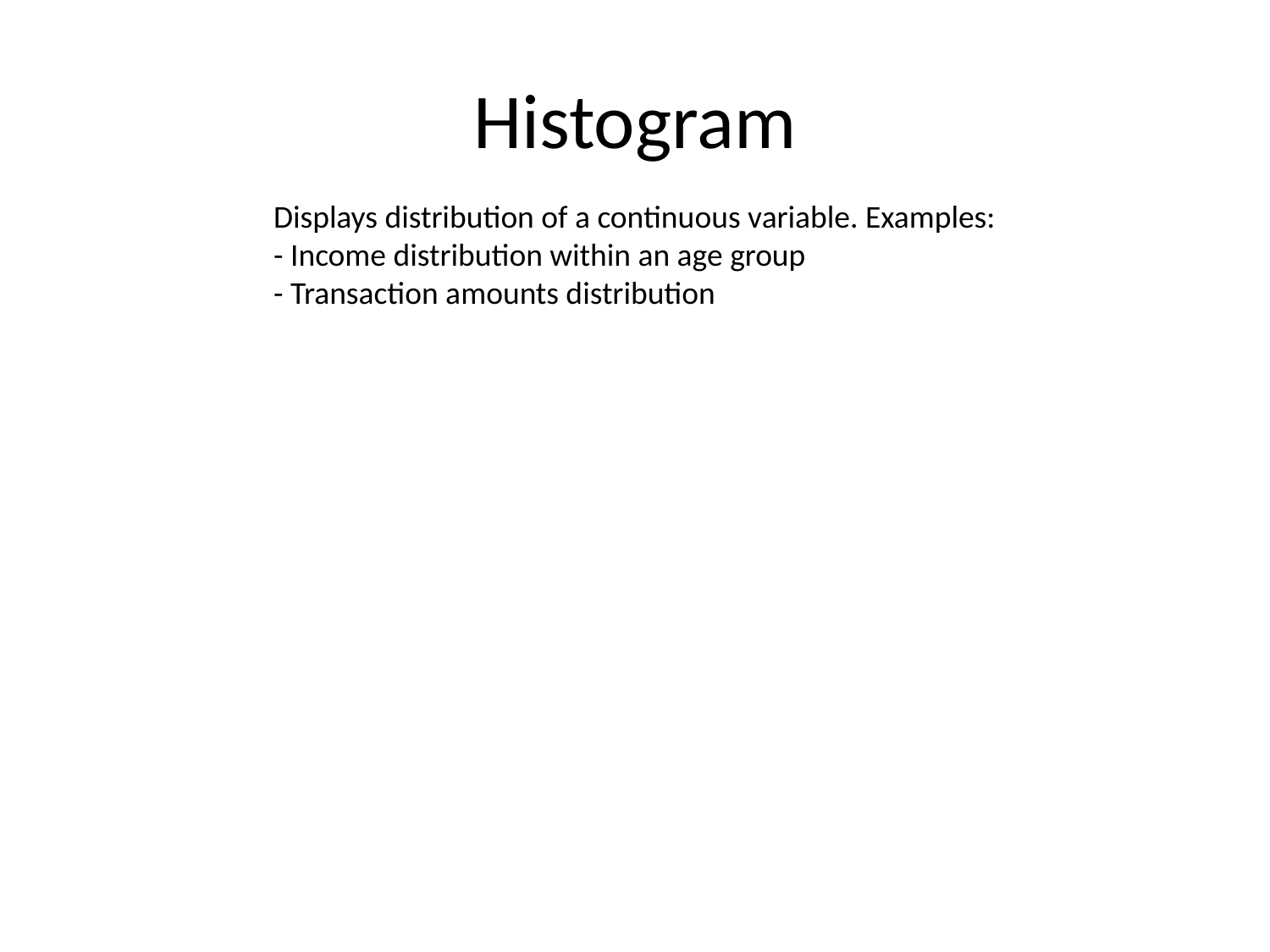

# Histogram
Displays distribution of a continuous variable. Examples:
- Income distribution within an age group
- Transaction amounts distribution